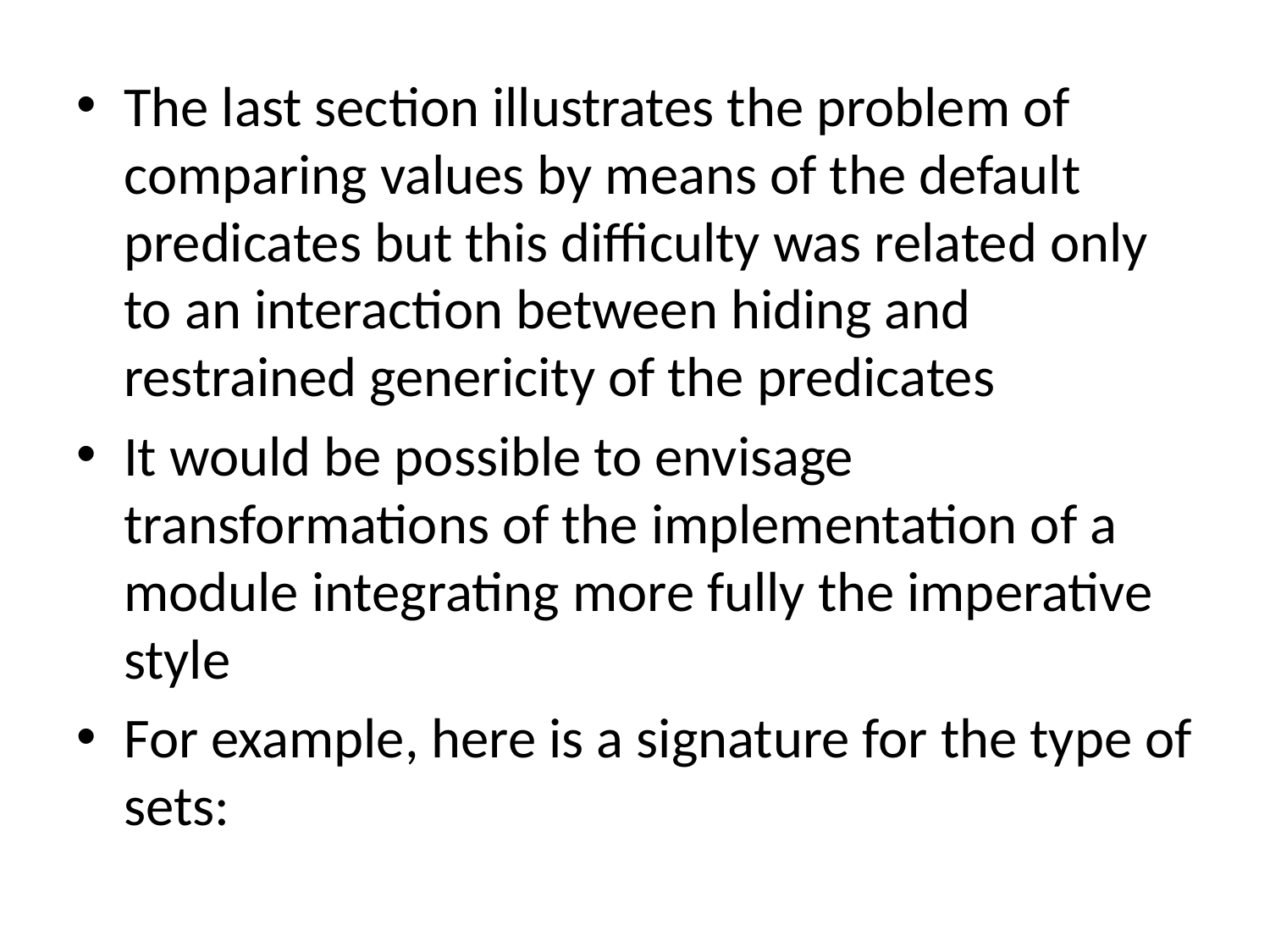

The last section illustrates the problem of comparing values by means of the default predicates but this difficulty was related only to an interaction between hiding and restrained genericity of the predicates
It would be possible to envisage transformations of the implementation of a module integrating more fully the imperative style
For example, here is a signature for the type of sets: